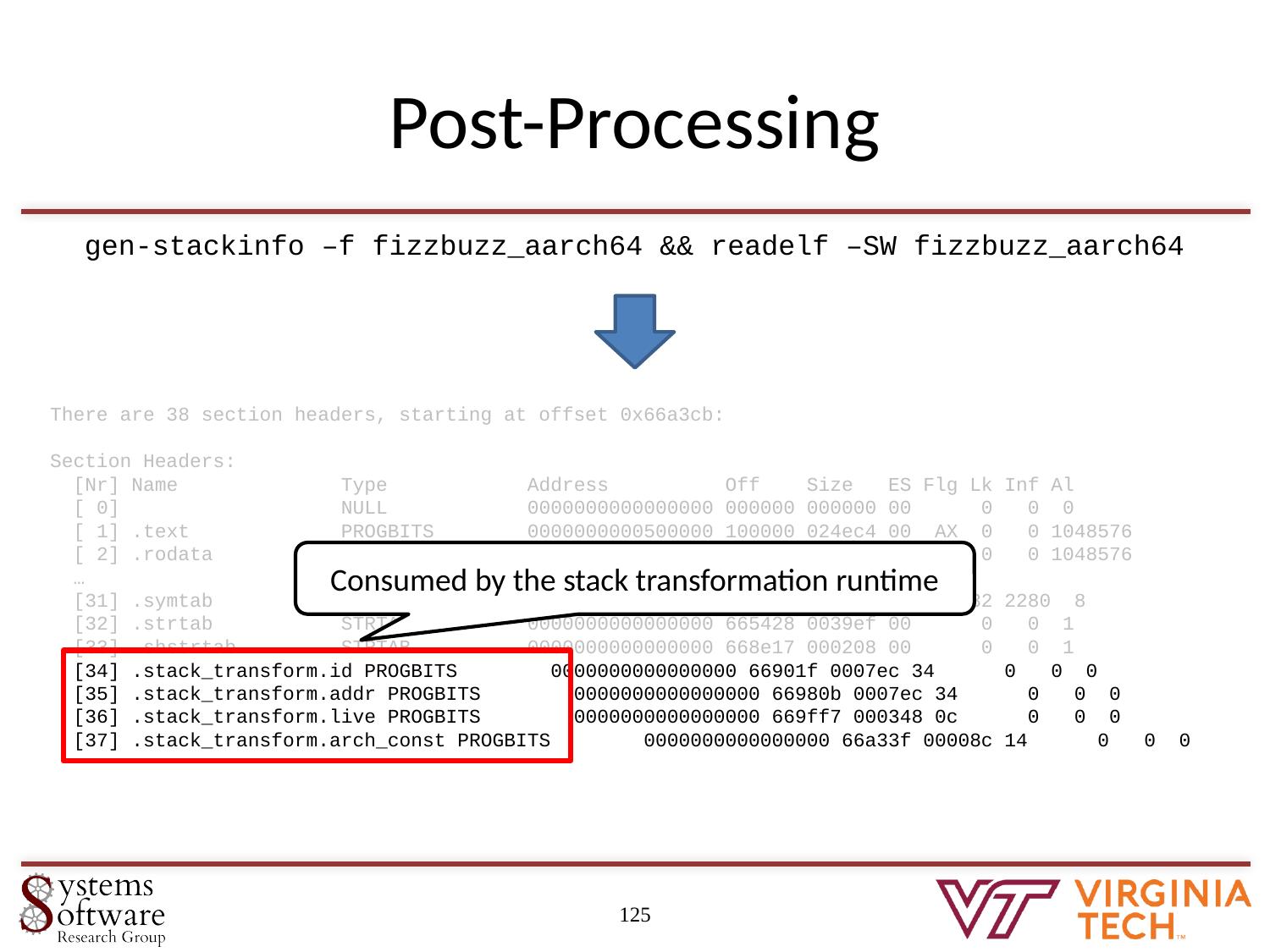

# Post-Processing
gen-stackinfo –f fizzbuzz_aarch64 && readelf –SW fizzbuzz_aarch64

There are 38 section headers, starting at offset 0x66a3cb:

Section Headers:
  [Nr] Name              Type            Address          Off    Size   ES Flg Lk Inf Al
  [ 0]                   NULL            0000000000000000 000000 000000 00      0   0  0
  [ 1] .text             PROGBITS        0000000000500000 100000 024ec4 00  AX  0   0 1048576
  [ 2] .rodata           PROGBITS        0000000000600000 200000 00438f 00   A  0   0 1048576
  …
  [31] .symtab           SYMTAB          0000000000000000 655618 00fe10 18     32 2280  8
  [32] .strtab           STRTAB          0000000000000000 665428 0039ef 00      0   0  1
  [33] .shstrtab         STRTAB          0000000000000000 668e17 000208 00      0   0  1
  [34] .stack_transform.id PROGBITS        0000000000000000 66901f 0007ec 34      0   0  0
  [35] .stack_transform.addr PROGBITS        0000000000000000 66980b 0007ec 34      0   0  0
  [36] .stack_transform.live PROGBITS        0000000000000000 669ff7 000348 0c      0   0  0
  [37] .stack_transform.arch_const PROGBITS        0000000000000000 66a33f 00008c 14      0   0  0
Consumed by the stack transformation runtime